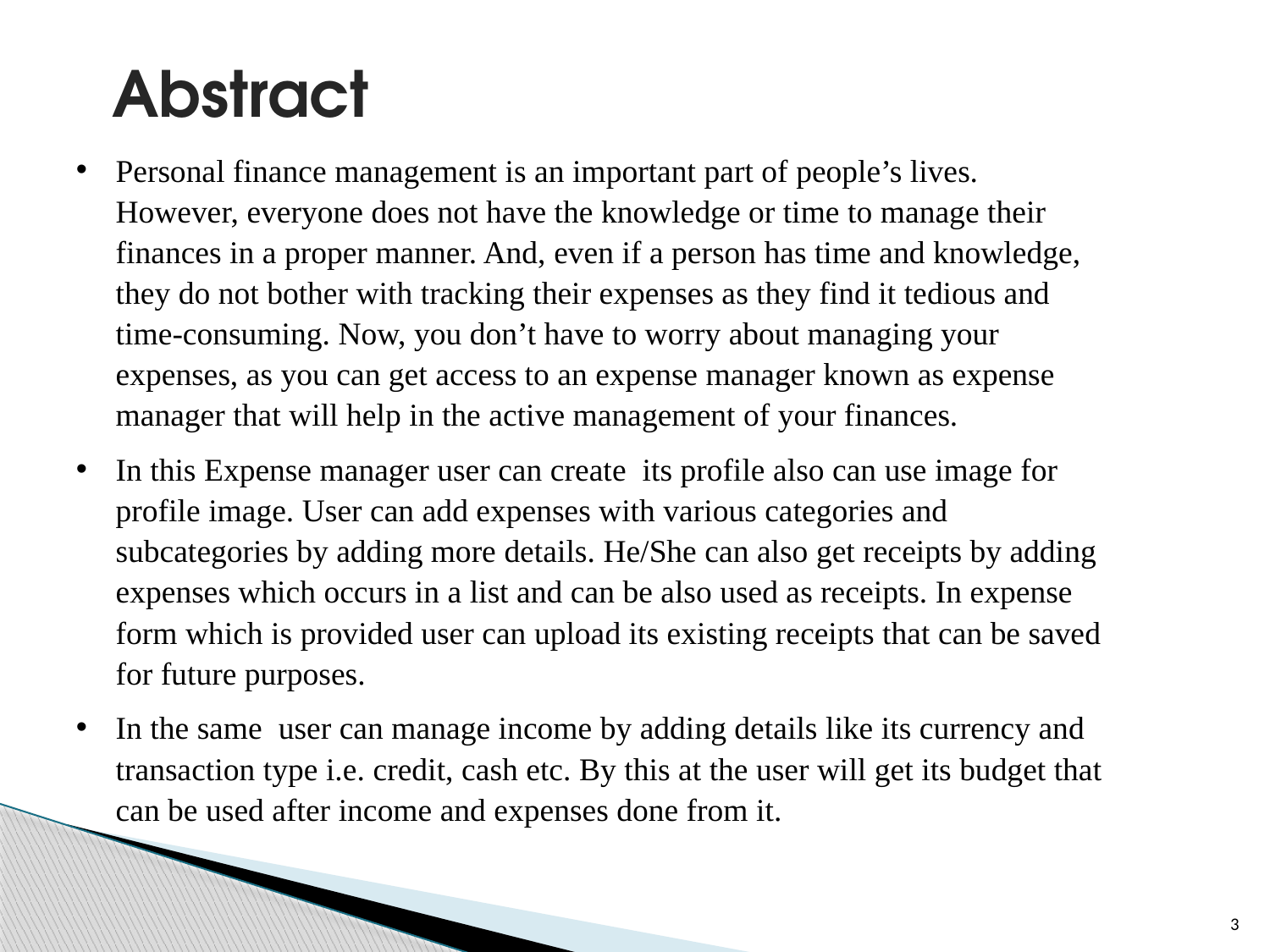

Abstract
Personal finance management is an important part of people’s lives. However, everyone does not have the knowledge or time to manage their finances in a proper manner. And, even if a person has time and knowledge, they do not bother with tracking their expenses as they find it tedious and time-consuming. Now, you don’t have to worry about managing your expenses, as you can get access to an expense manager known as expense manager that will help in the active management of your finances.
In this Expense manager user can create  its profile also can use image for profile image. User can add expenses with various categories and subcategories by adding more details. He/She can also get receipts by adding expenses which occurs in a list and can be also used as receipts. In expense form which is provided user can upload its existing receipts that can be saved for future purposes.
In the same  user can manage income by adding details like its currency and transaction type i.e. credit, cash etc. By this at the user will get its budget that can be used after income and expenses done from it.

3